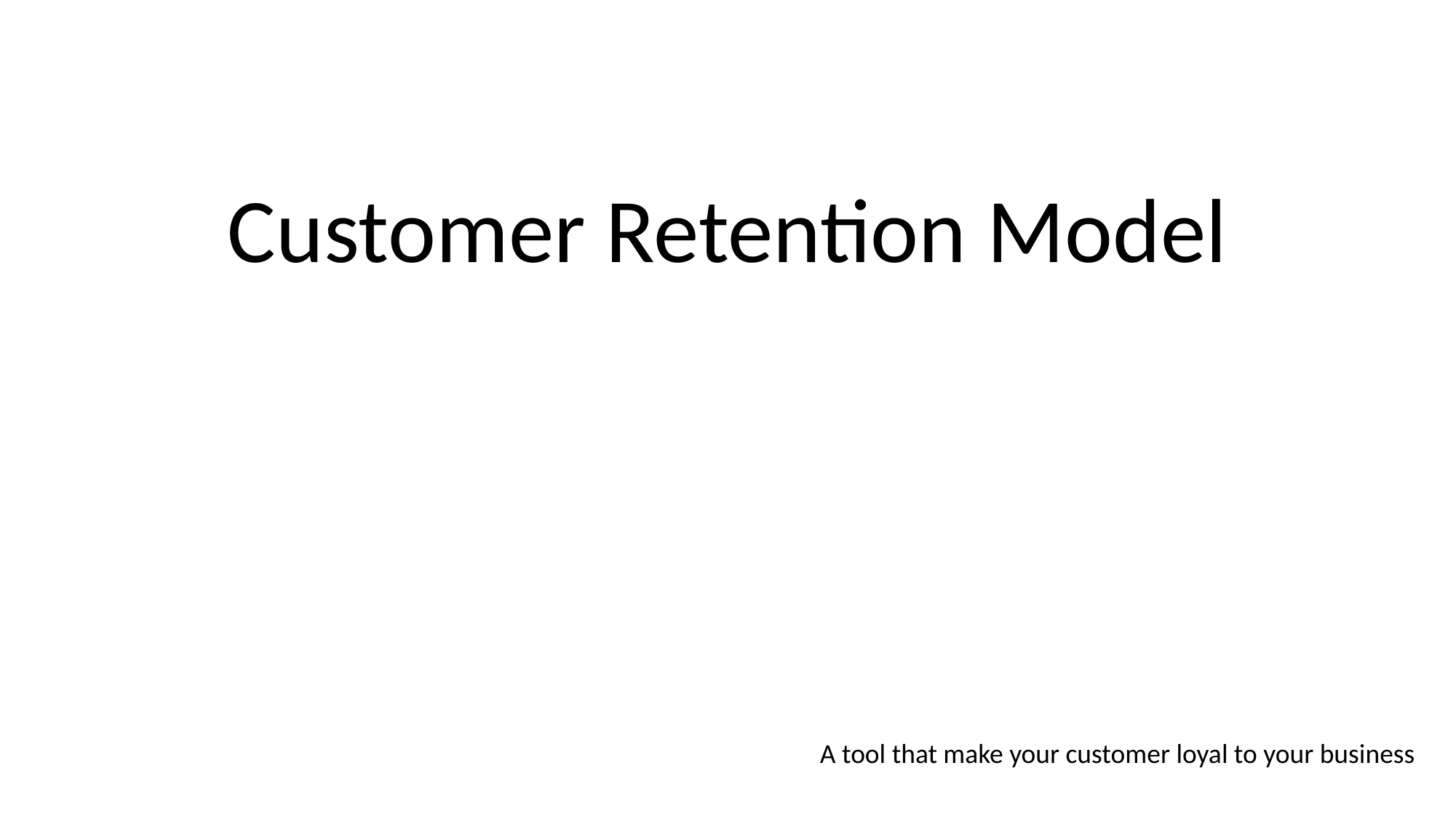

# Customer Retention Model
A tool that make your customer loyal to your business